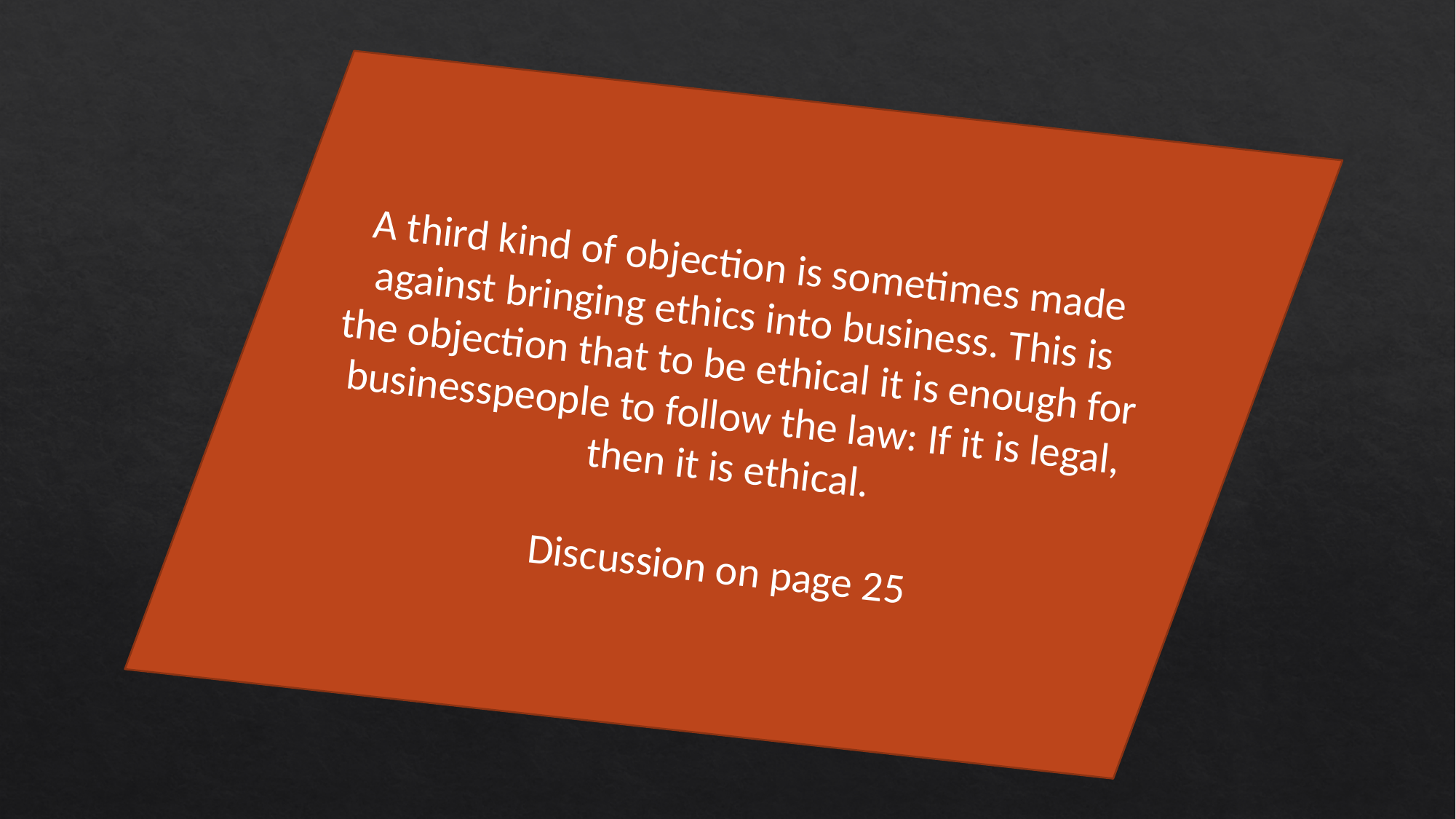

A third kind of objection is sometimes made against bringing ethics into business. This is the objection that to be ethical it is enough for businesspeople to follow the law: If it is legal, then it is ethical.

Discussion on page 25